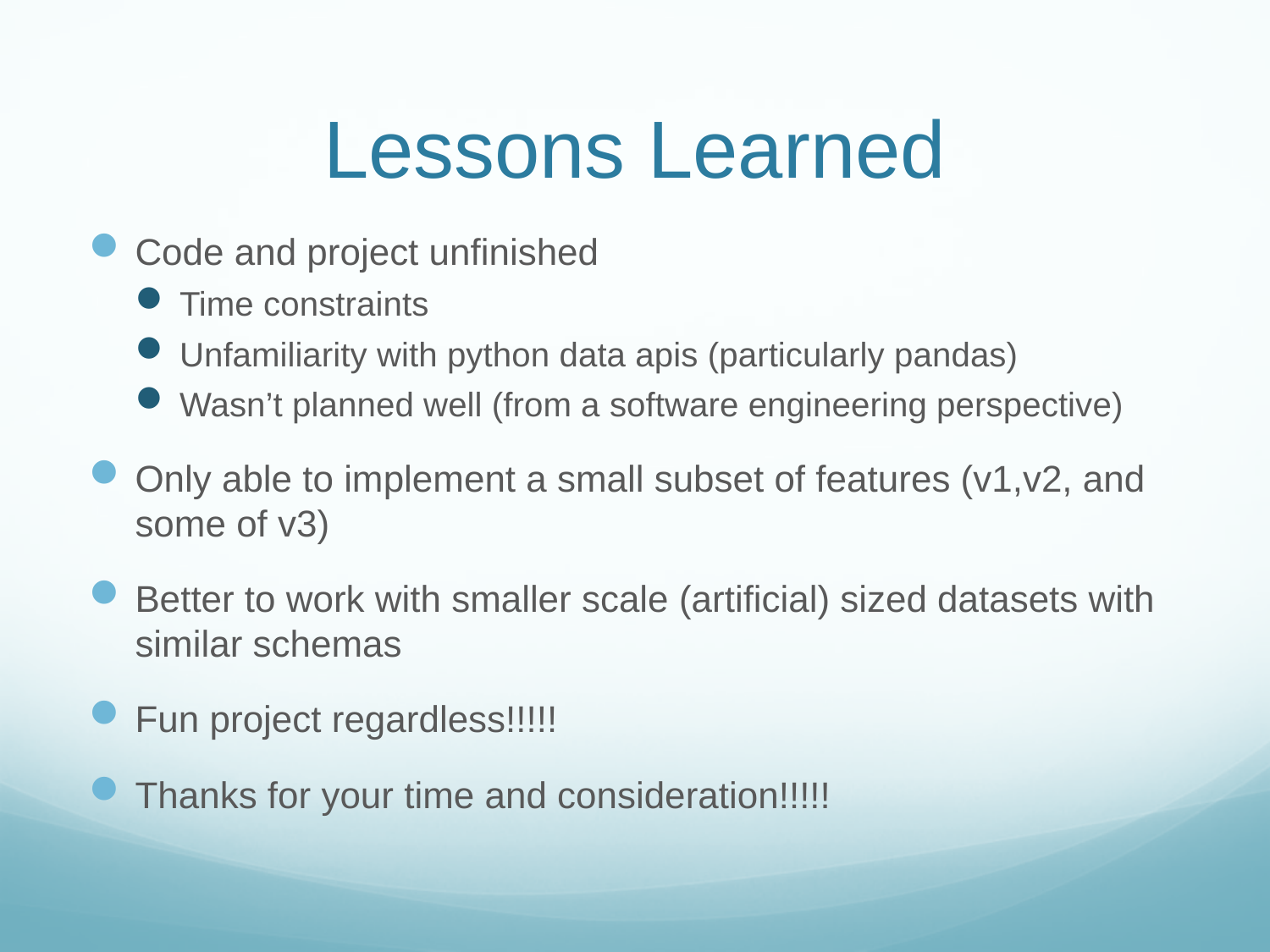

# Lessons Learned
Code and project unfinished
Time constraints
Unfamiliarity with python data apis (particularly pandas)
Wasn’t planned well (from a software engineering perspective)
Only able to implement a small subset of features (v1,v2, and some of v3)
Better to work with smaller scale (artificial) sized datasets with similar schemas
Fun project regardless!!!!!
Thanks for your time and consideration!!!!!